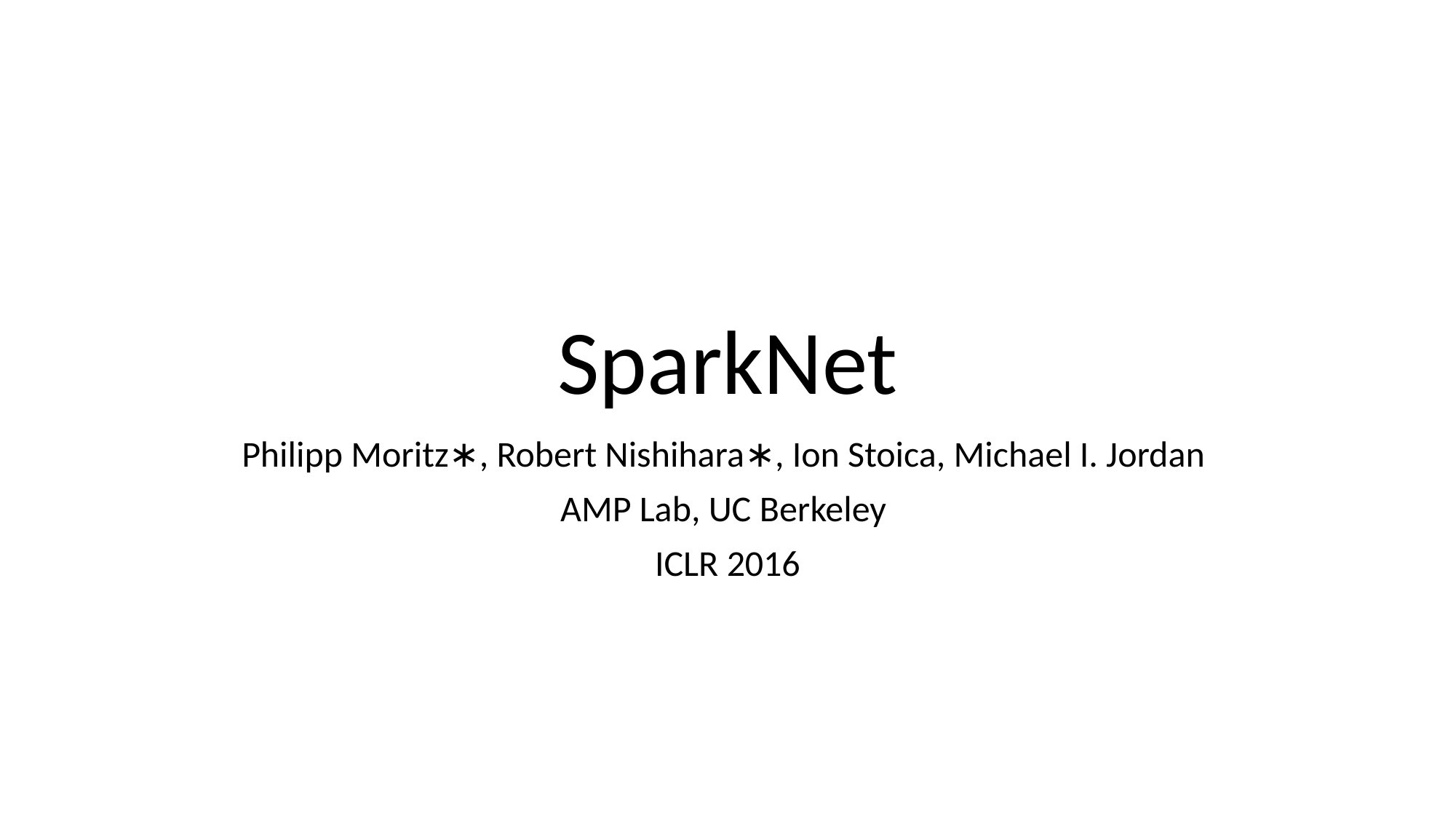

# SparkNet
Philipp Moritz∗, Robert Nishihara∗, Ion Stoica, Michael I. Jordan
AMP Lab, UC Berkeley
ICLR 2016